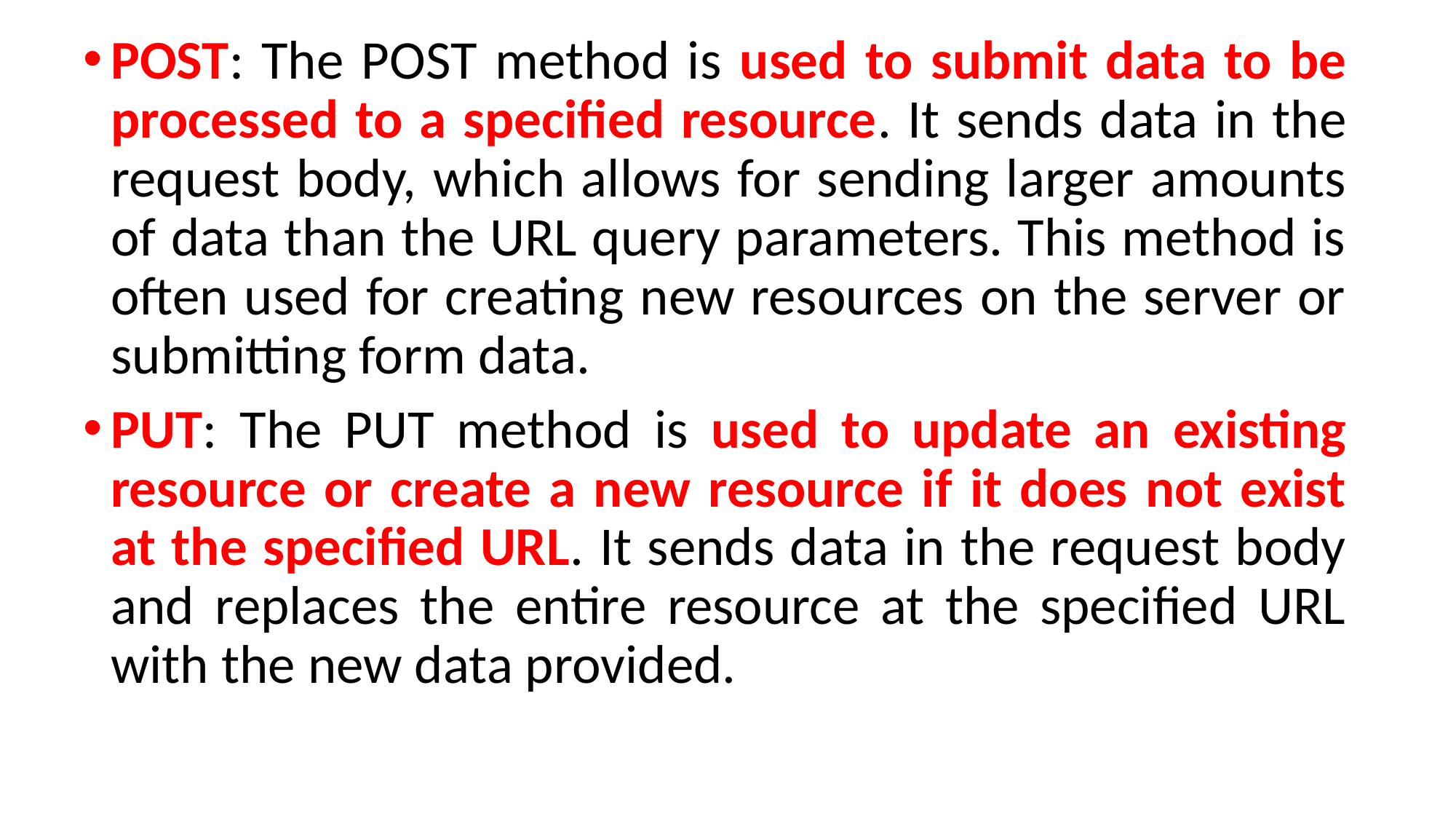

POST: The POST method is used to submit data to be processed to a specified resource. It sends data in the request body, which allows for sending larger amounts of data than the URL query parameters. This method is often used for creating new resources on the server or submitting form data.
PUT: The PUT method is used to update an existing resource or create a new resource if it does not exist at the specified URL. It sends data in the request body and replaces the entire resource at the specified URL with the new data provided.